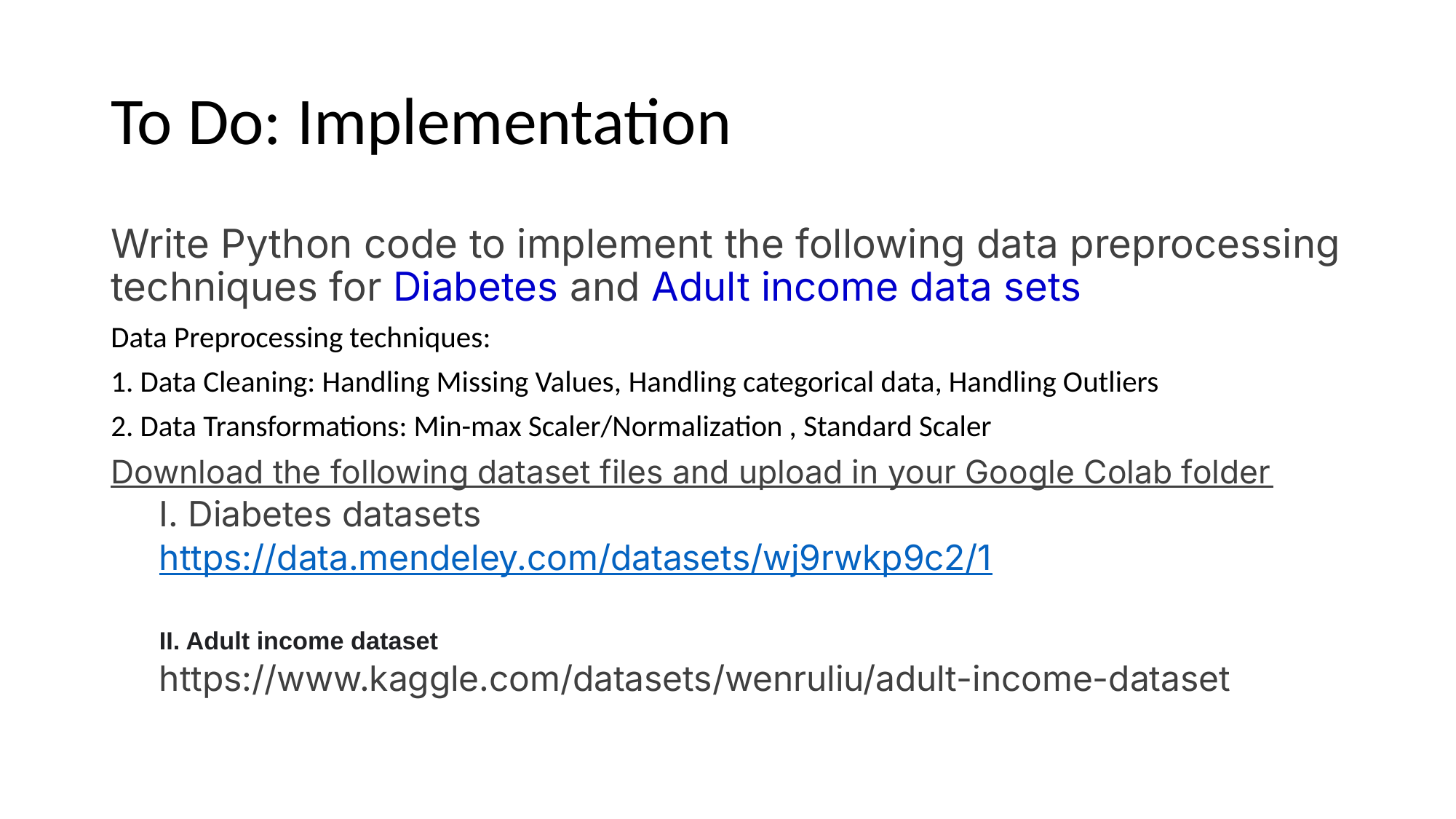

# To Do: Implementation
Write Python code to implement the following data preprocessing techniques for Diabetes and Adult income data sets
Data Preprocessing techniques:
1. Data Cleaning: Handling Missing Values, Handling categorical data, Handling Outliers
2. Data Transformations: Min-max Scaler/Normalization , Standard Scaler
Download the following dataset files and upload in your Google Colab folder
I. Diabetes datasets
https://data.mendeley.com/datasets/wj9rwkp9c2/1

II. Adult income dataset
https://www.kaggle.com/datasets/wenruliu/adult-income-dataset